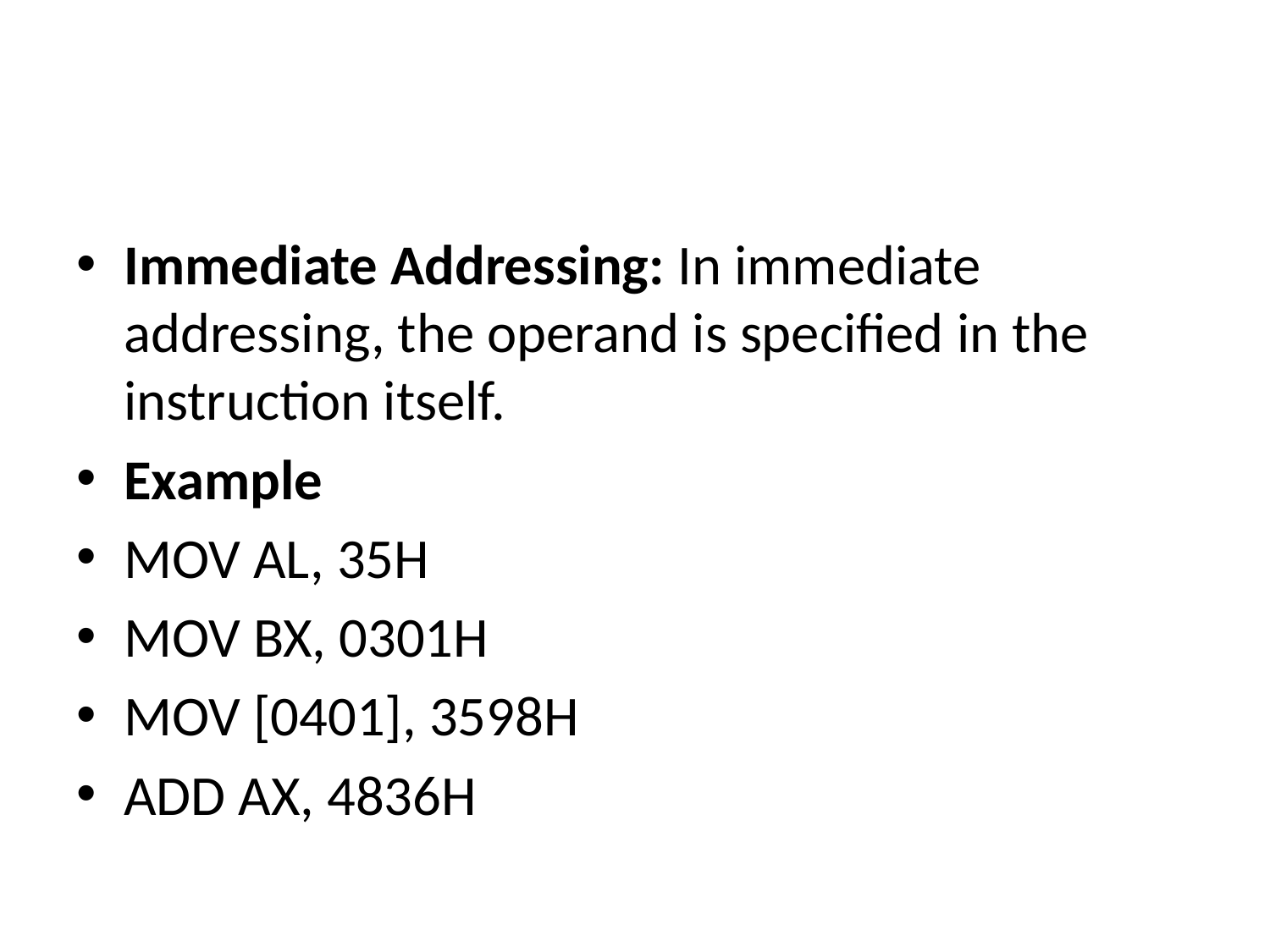

#
Immediate Addressing: In immediate addressing, the operand is specified in the instruction itself.
Example
MOV AL, 35H
MOV BX, 0301H
MOV [0401], 3598H
ADD AX, 4836H